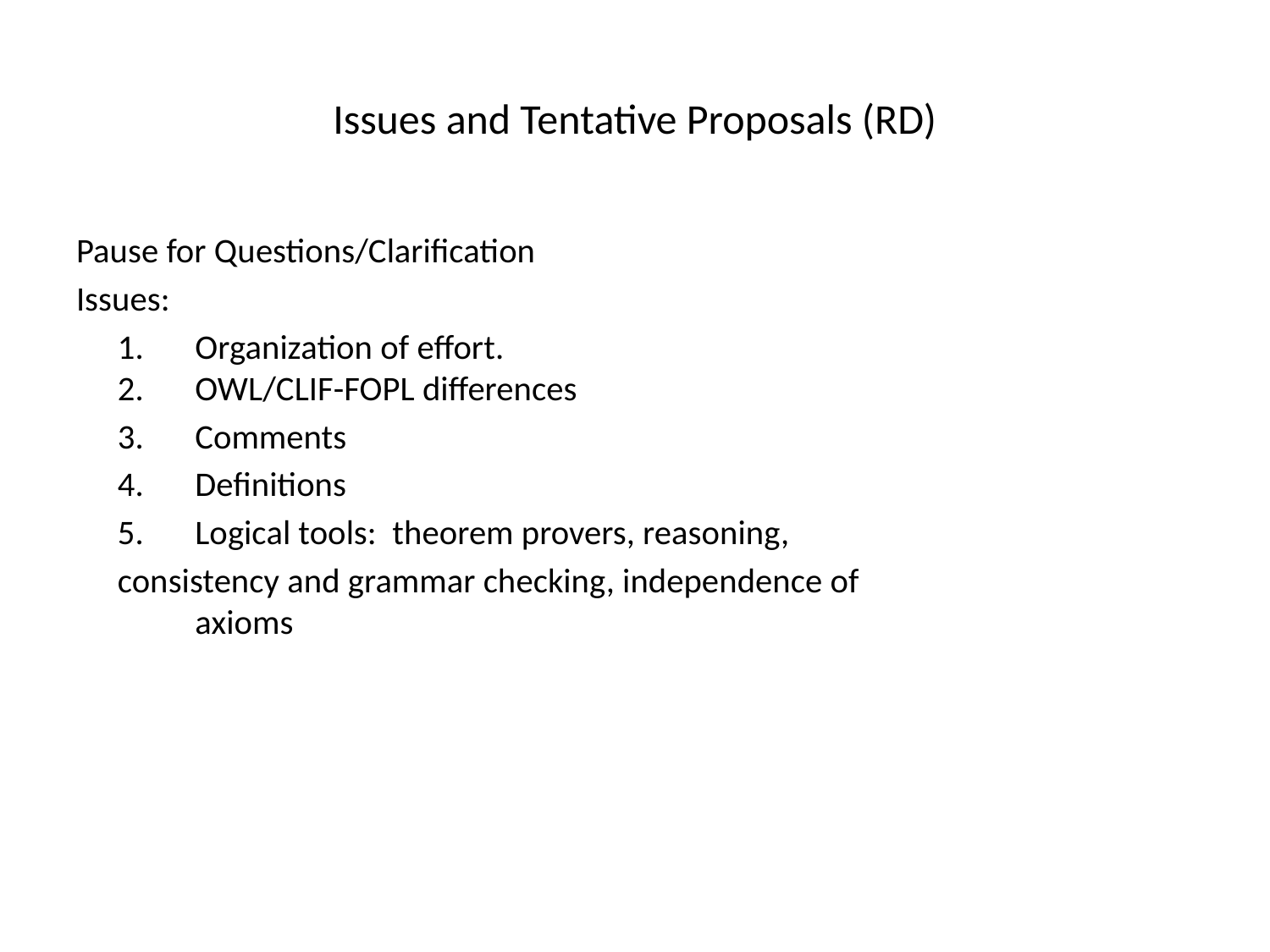

# Issues and Tentative Proposals (RD)
Pause for Questions/Clarification
Issues:
	1.	Organization of effort.
2.	OWL/CLIF-FOPL differences
	3.	Comments
	4.	Definitions
	5.    	Logical tools:  theorem provers, reasoning,
			consistency and grammar checking, independence of
 		axioms